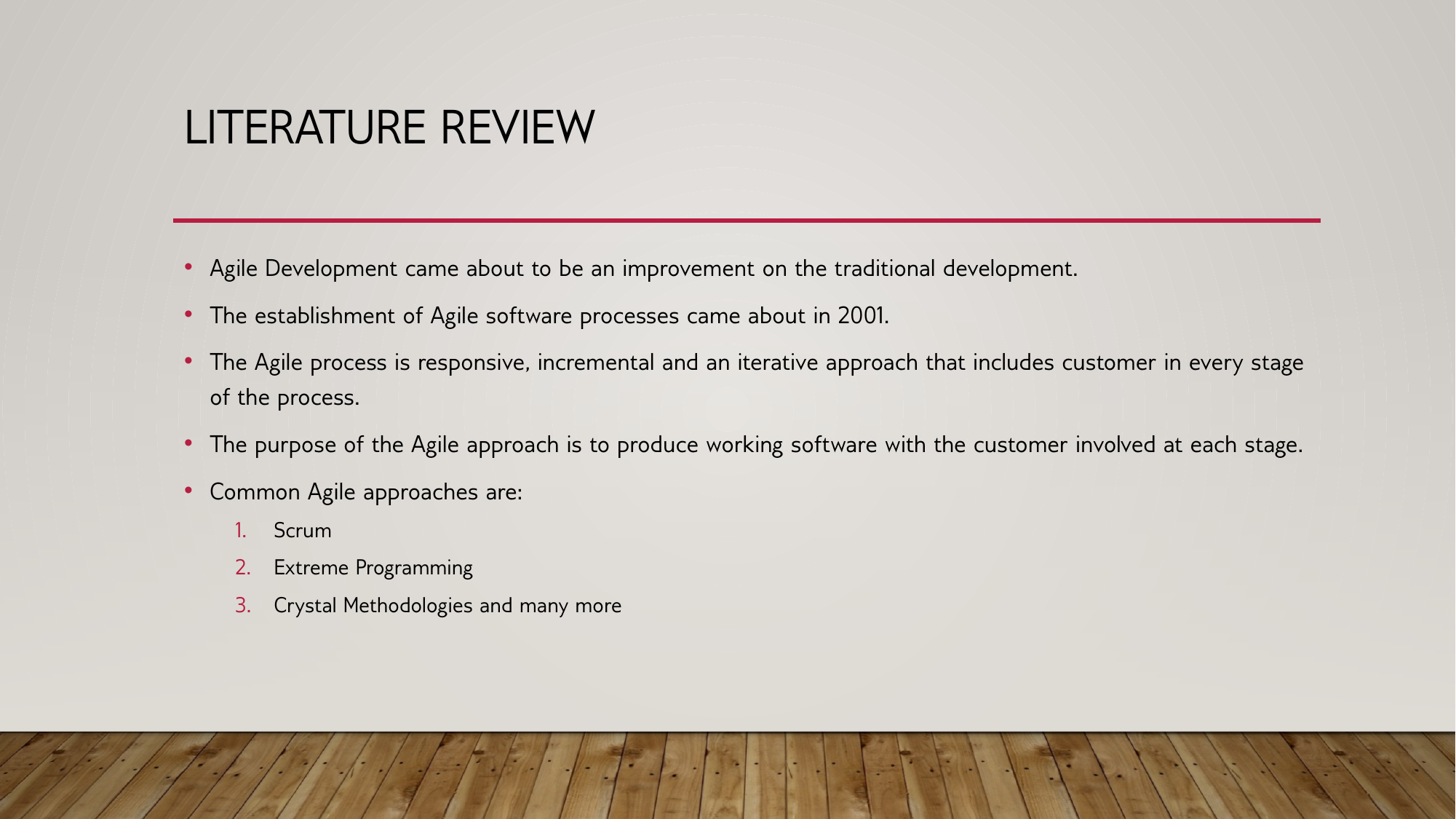

# Literature review
Agile Development came about to be an improvement on the traditional development.
The establishment of Agile software processes came about in 2001.
The Agile process is responsive, incremental and an iterative approach that includes customer in every stage of the process.
The purpose of the Agile approach is to produce working software with the customer involved at each stage.
Common Agile approaches are:
Scrum
Extreme Programming
Crystal Methodologies and many more